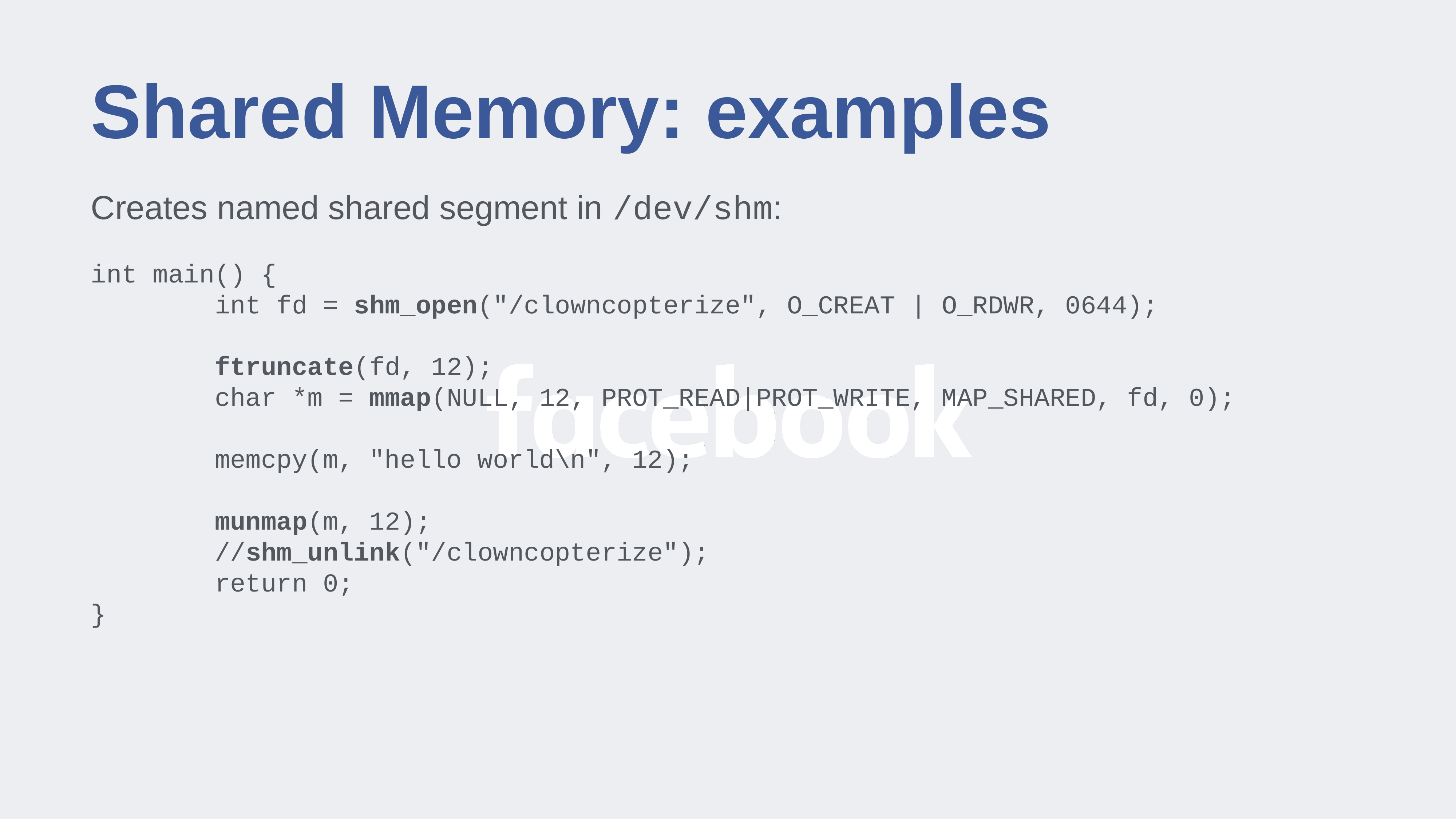

# Shared Memory: examples
Creates named shared segment in /dev/shm:

int main() {
        int fd = shm_open("/clowncopterize", O_CREAT | O_RDWR, 0644);

        ftruncate(fd, 12);
        char *m = mmap(NULL, 12, PROT_READ|PROT_WRITE, MAP_SHARED, fd, 0);

        memcpy(m, "hello world\n", 12);

        munmap(m, 12);
        //shm_unlink("/clowncopterize");
        return 0;
}